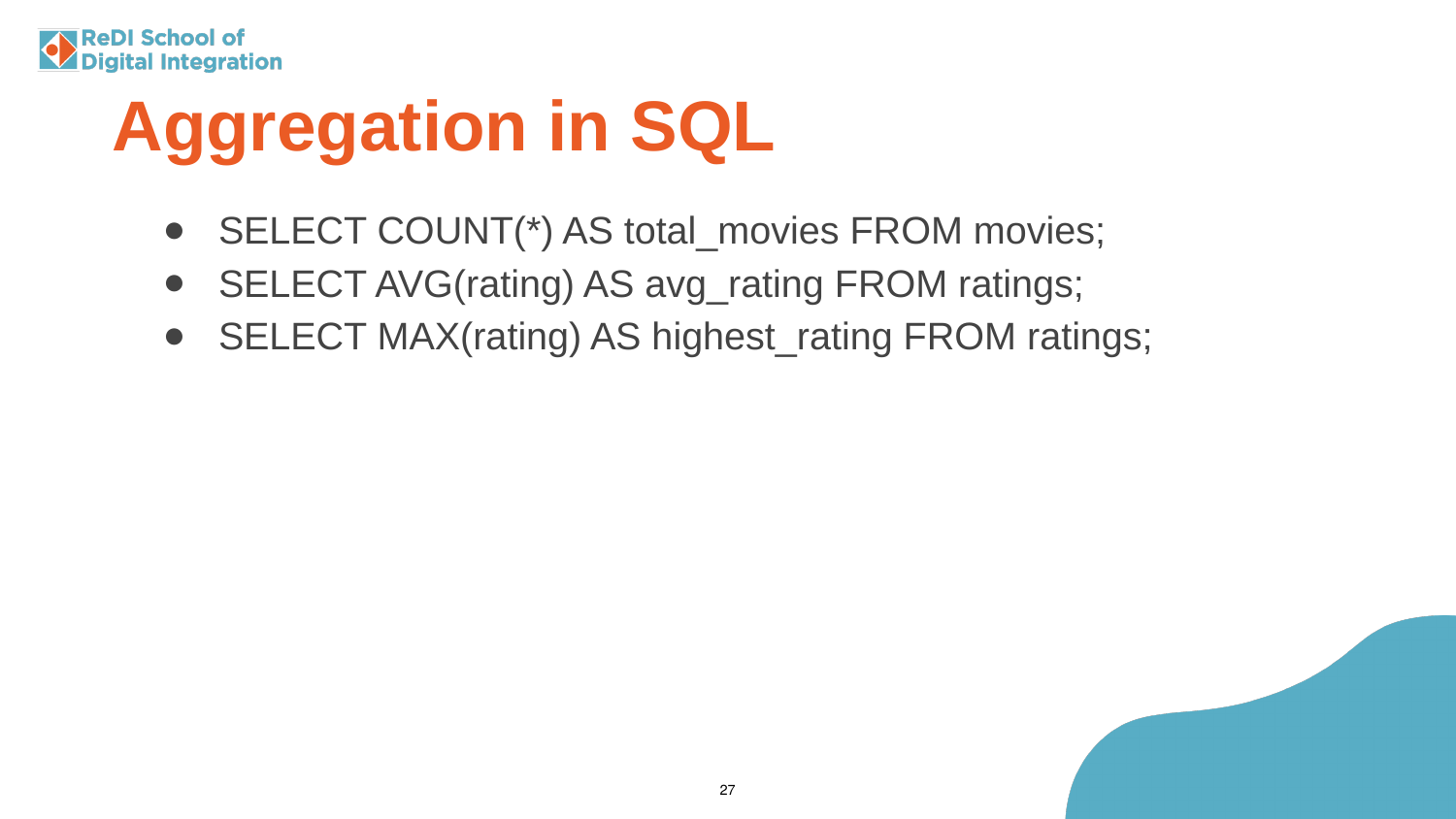

Aggregation in SQL
SELECT COUNT(*) AS total_movies FROM movies;
SELECT AVG(rating) AS avg_rating FROM ratings;
SELECT MAX(rating) AS highest_rating FROM ratings;

27